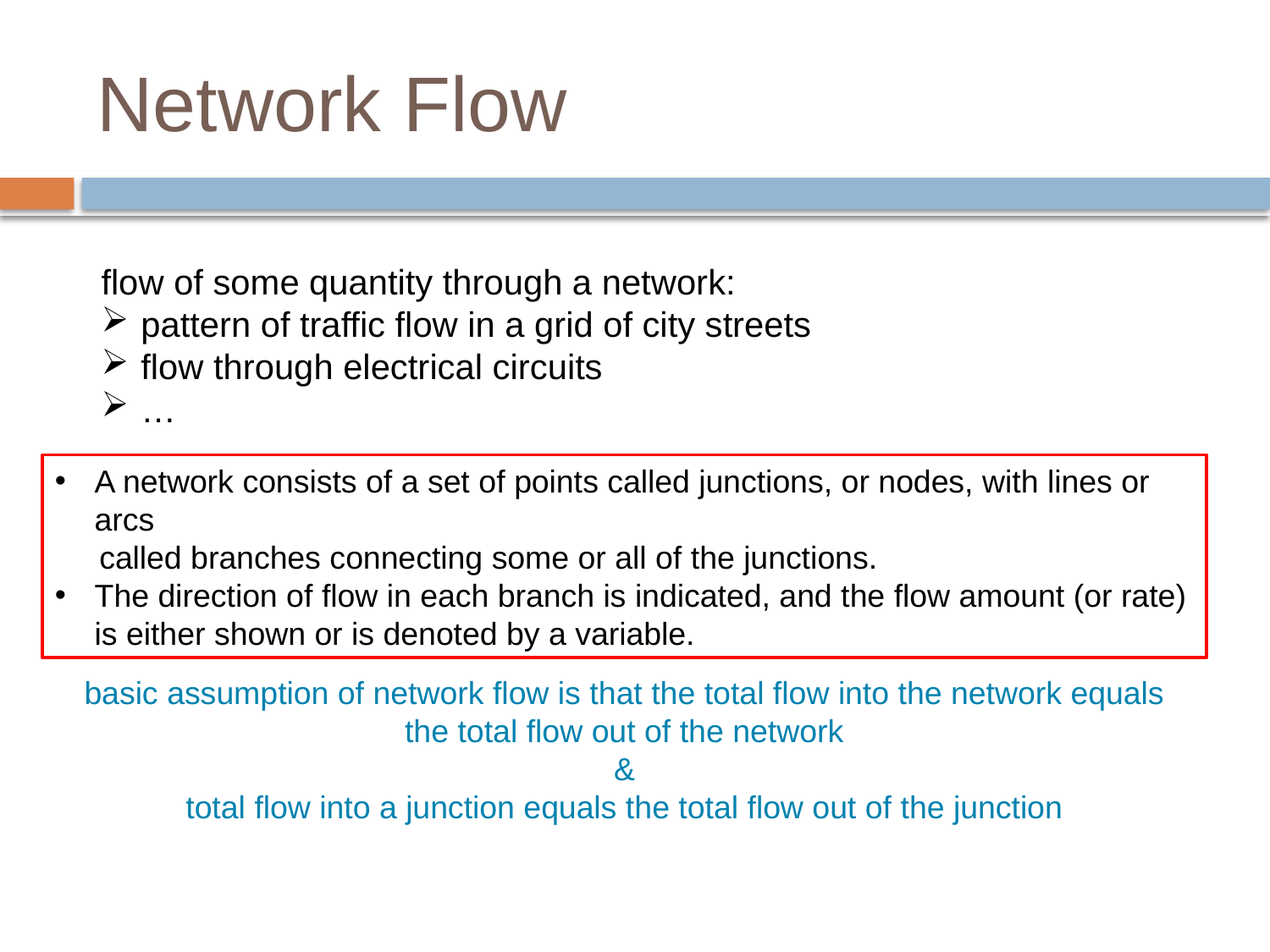

# Network Flow
flow of some quantity through a network:
pattern of traffic flow in a grid of city streets
flow through electrical circuits
…
A network consists of a set of points called junctions, or nodes, with lines or arcs
     called branches connecting some or all of the junctions.
The direction of flow in each branch is indicated, and the flow amount (or rate) is either shown or is denoted by a variable.
basic assumption of network flow is that the total flow into the network equals the total flow out of the network
&
total flow into a junction equals the total flow out of the junction